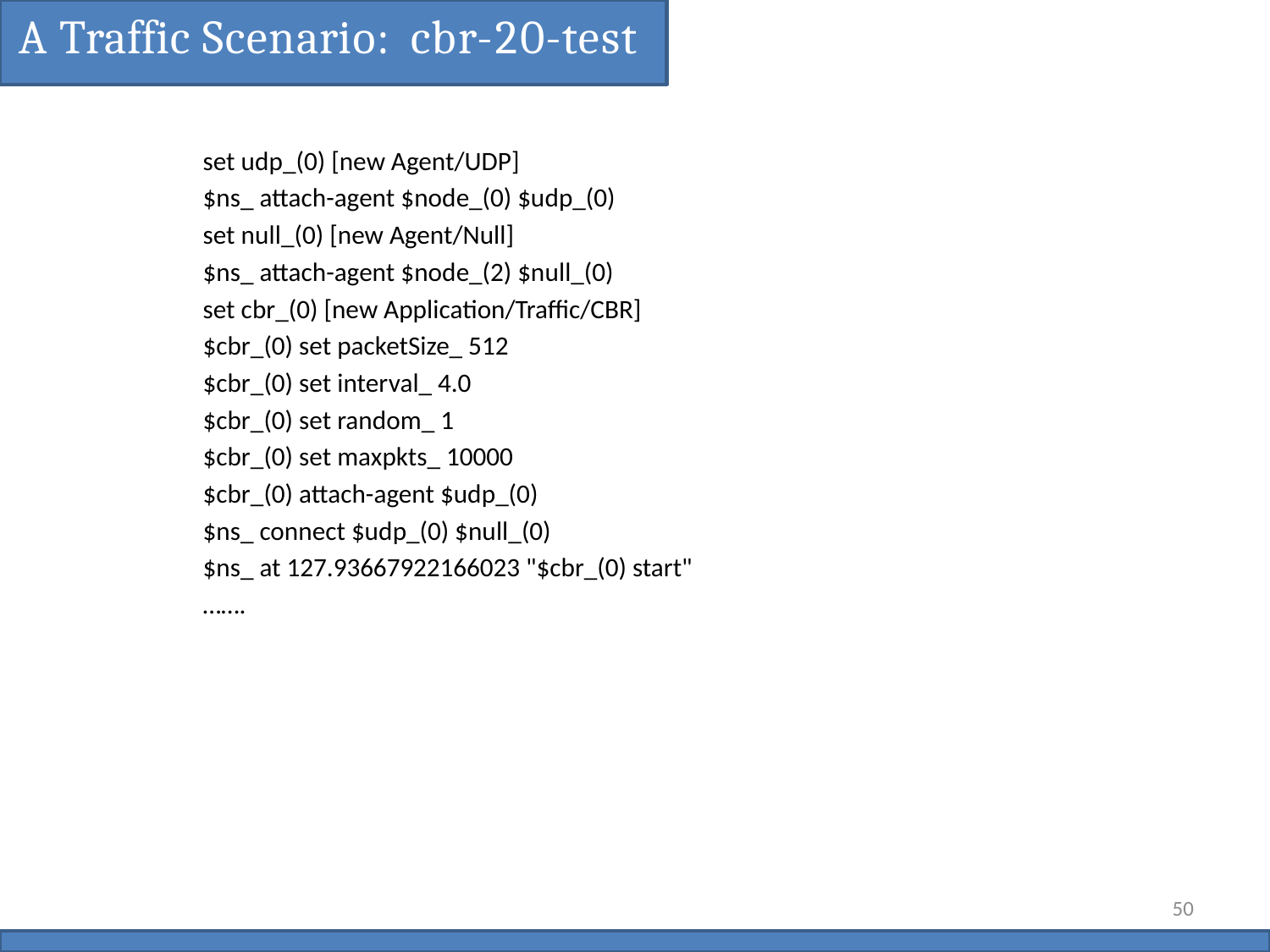

A Traffic Scenario:  cbr-20-test
set udp_(0) [new Agent/UDP]
$ns_ attach-agent $node_(0) $udp_(0)
set null_(0) [new Agent/Null]
$ns_ attach-agent $node_(2) $null_(0)
set cbr_(0) [new Application/Traffic/CBR]
$cbr_(0) set packetSize_ 512
$cbr_(0) set interval_ 4.0
$cbr_(0) set random_ 1
$cbr_(0) set maxpkts_ 10000
$cbr_(0) attach-agent $udp_(0)
$ns_ connect $udp_(0) $null_(0)
$ns_ at 127.93667922166023 "$cbr_(0) start"
…….
50